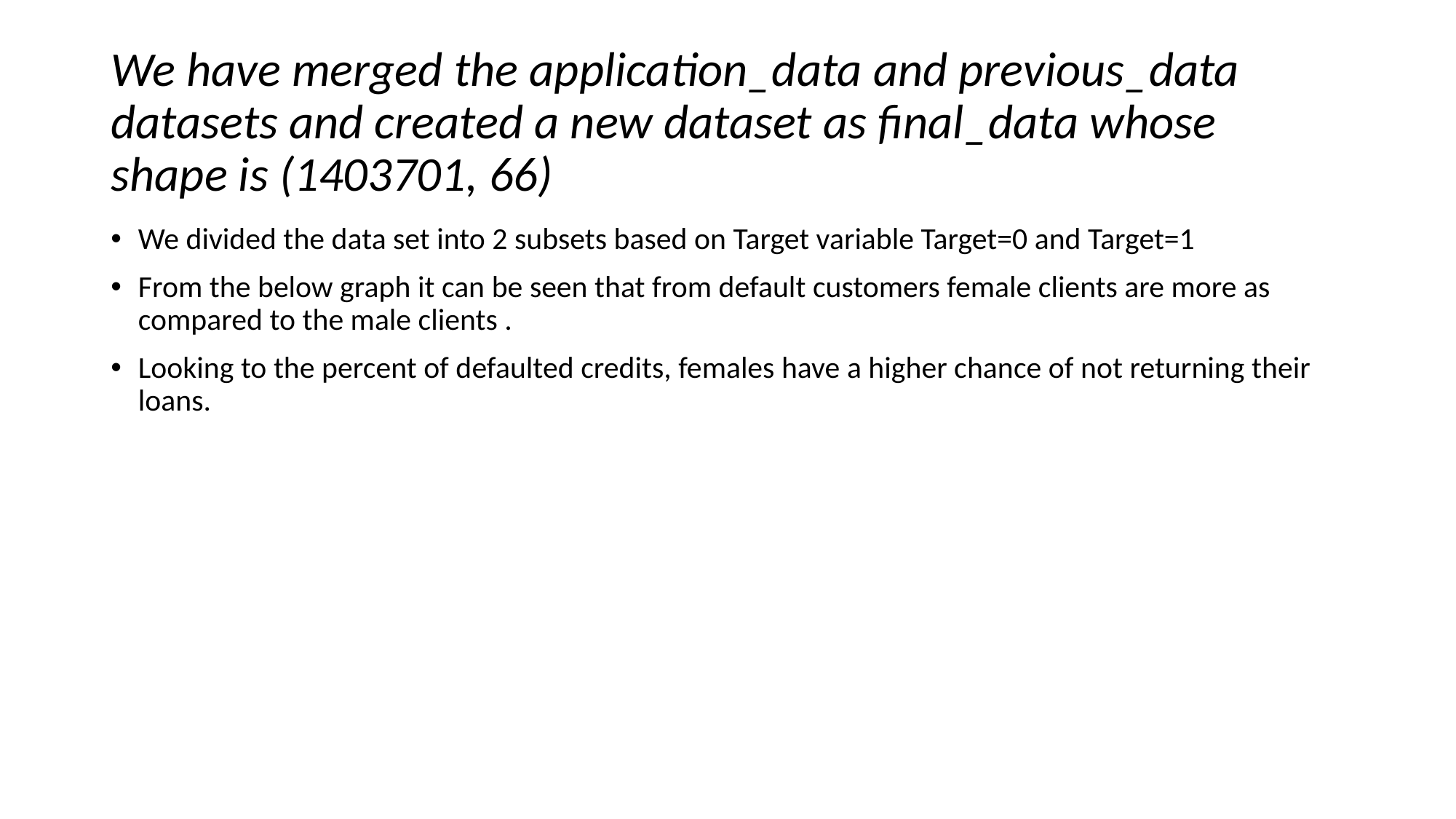

# We have merged the application_data and previous_data datasets and created a new dataset as final_data whose shape is (1403701, 66)
We divided the data set into 2 subsets based on Target variable Target=0 and Target=1
From the below graph it can be seen that from default customers female clients are more as compared to the male clients .
Looking to the percent of defaulted credits, females have a higher chance of not returning their loans.